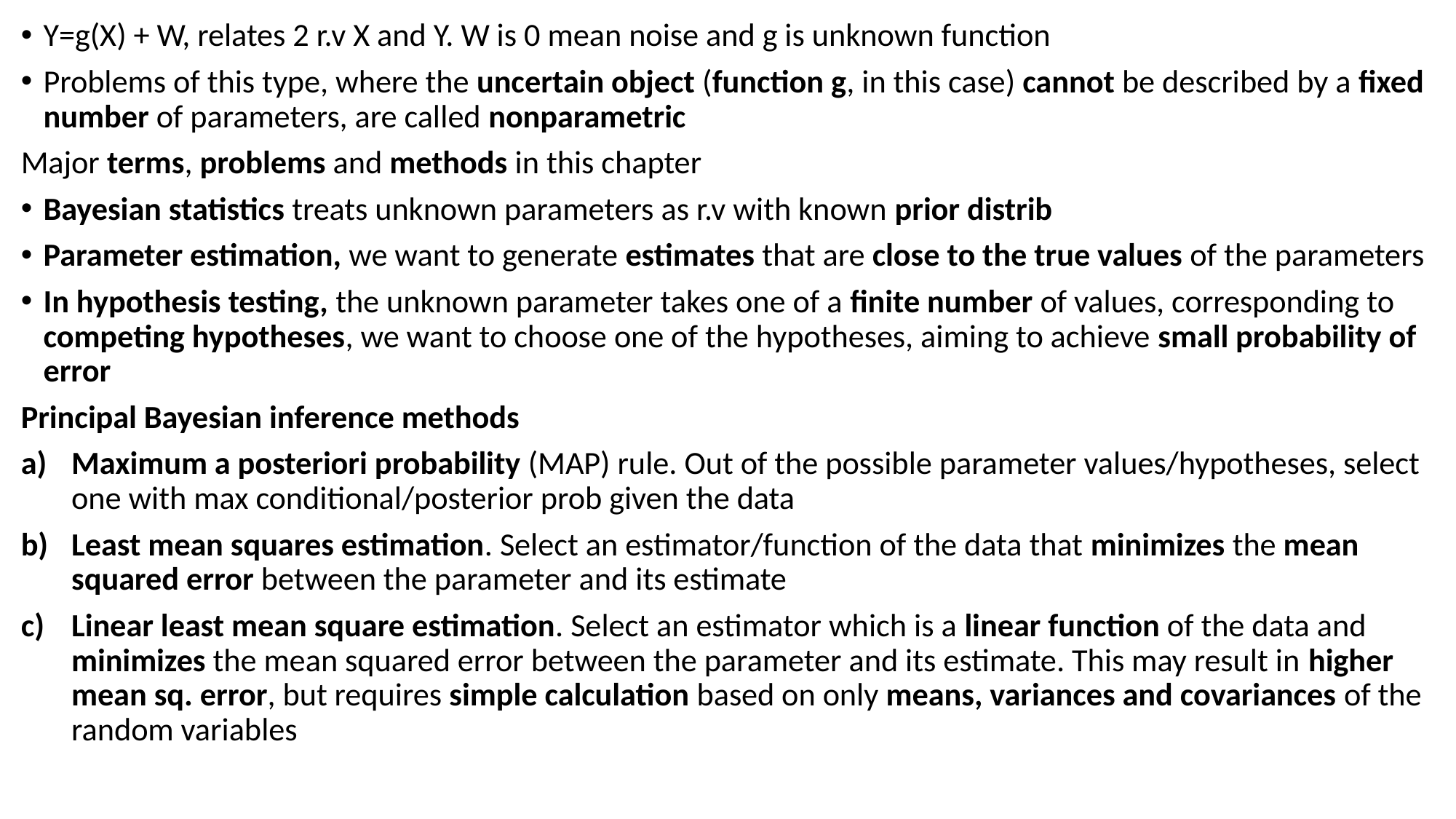

Y=g(X) + W, relates 2 r.v X and Y. W is 0 mean noise and g is unknown function
Problems of this type, where the uncertain object (function g, in this case) cannot be described by a fixed number of parameters, are called nonparametric
Major terms, problems and methods in this chapter
Bayesian statistics treats unknown parameters as r.v with known prior distrib
Parameter estimation, we want to generate estimates that are close to the true values of the parameters
In hypothesis testing, the unknown parameter takes one of a finite number of values, corresponding to competing hypotheses, we want to choose one of the hypotheses, aiming to achieve small probability of error
Principal Bayesian inference methods
Maximum a posteriori probability (MAP) rule. Out of the possible parameter values/hypotheses, select one with max conditional/posterior prob given the data
Least mean squares estimation. Select an estimator/function of the data that minimizes the mean squared error between the parameter and its estimate
Linear least mean square estimation. Select an estimator which is a linear function of the data and minimizes the mean squared error between the parameter and its estimate. This may result in higher mean sq. error, but requires simple calculation based on only means, variances and covariances of the random variables